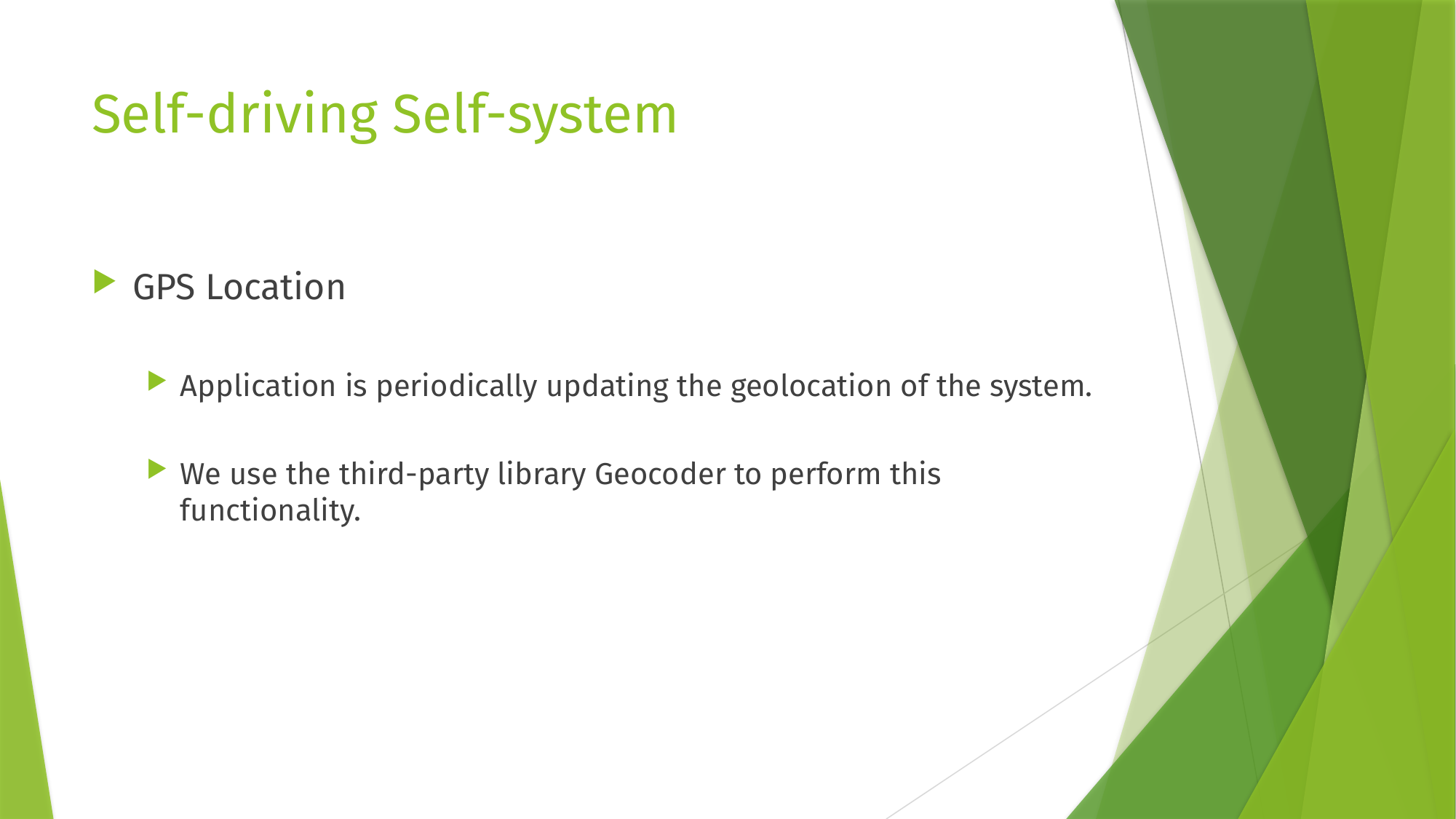

# Self-driving Self-system
GPS Location
Application is periodically updating the geolocation of the system.
We use the third-party library Geocoder to perform this functionality.